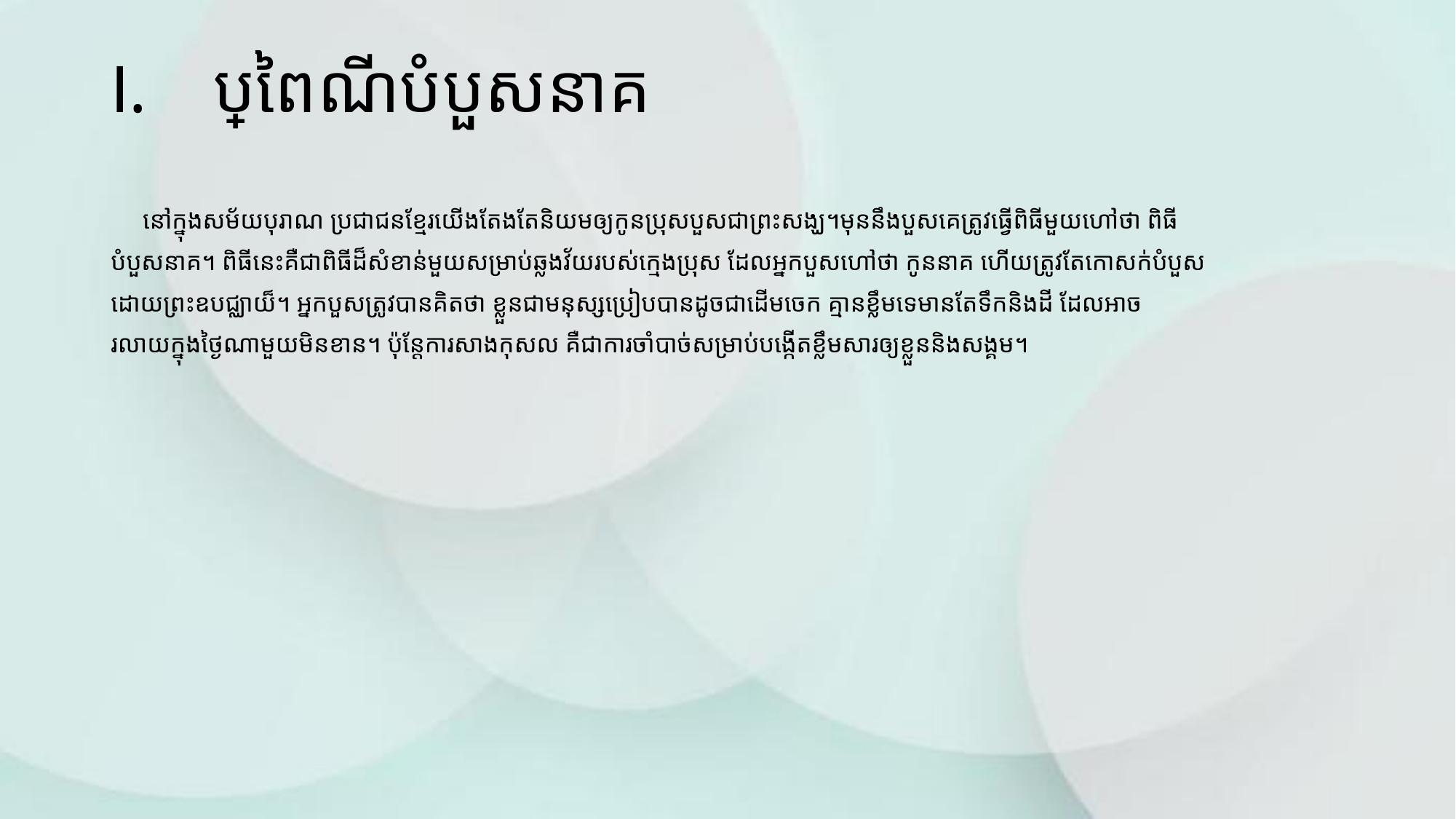

# ប្រពៃណីបំបួសនាគ

     នៅក្នុងសម័យបុរាណ ប្រជាជនខ្មែរយើងតែងតែនិយមឲ្យកូនប្រុសបួសជាព្រះសង្ឃ។មុននឹងបួសគេត្រូវធ្វើពិធីមួយហៅថា ពិធី
បំបួសនាគ។ ពិធីនេះគឺជាពិធីដ៏សំខាន់មួយសម្រាប់ឆ្លងវ័យរបស់ក្មេងប្រុស​ ដែលអ្នកបួសហៅថា​ កូននាគ ហើយត្រូវតែកោសក់បំបួស
ដោយព្រះឧបជ្ឈាយ៏។ អ្នកបួសត្រូវបានគិតថា ខ្លួនជាមនុស្សប្រៀបបានដូចជាដើមចេក គ្មានខ្លឹមទេមានតែទឹកនិងដី ដែលអាច
រលាយក្នុងថ្ងៃណាមួយមិនខាន។ ប៉ុន្តែការសាងកុសល គឺជាការចាំបាច់សម្រាប់បង្កើតខ្លឹមសារឲ្យខ្លួននិងសង្គម។